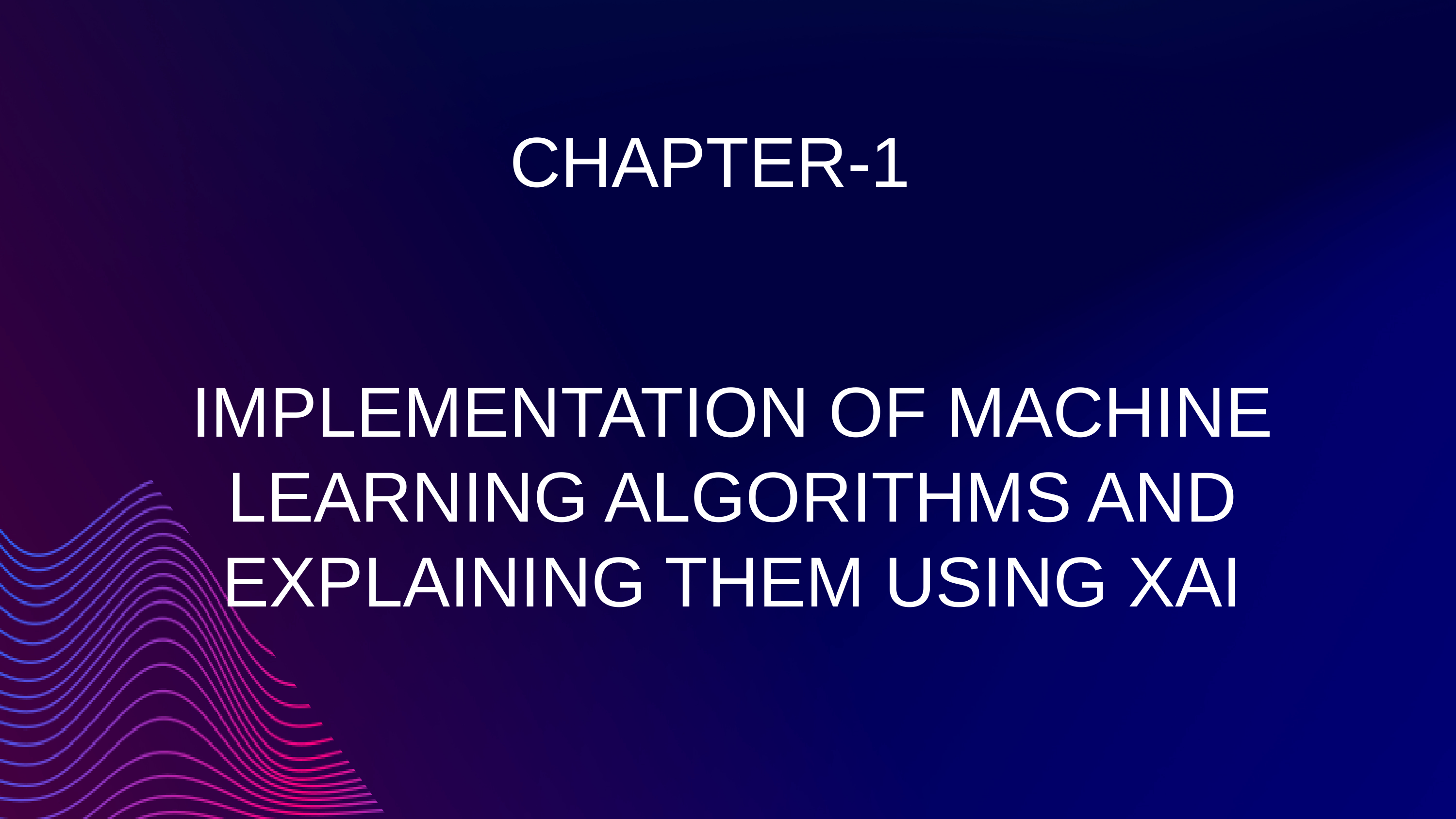

CHAPTER-1
IMPLEMENTATION OF MACHINE LEARNING ALGORITHMS AND EXPLAINING THEM USING XAI